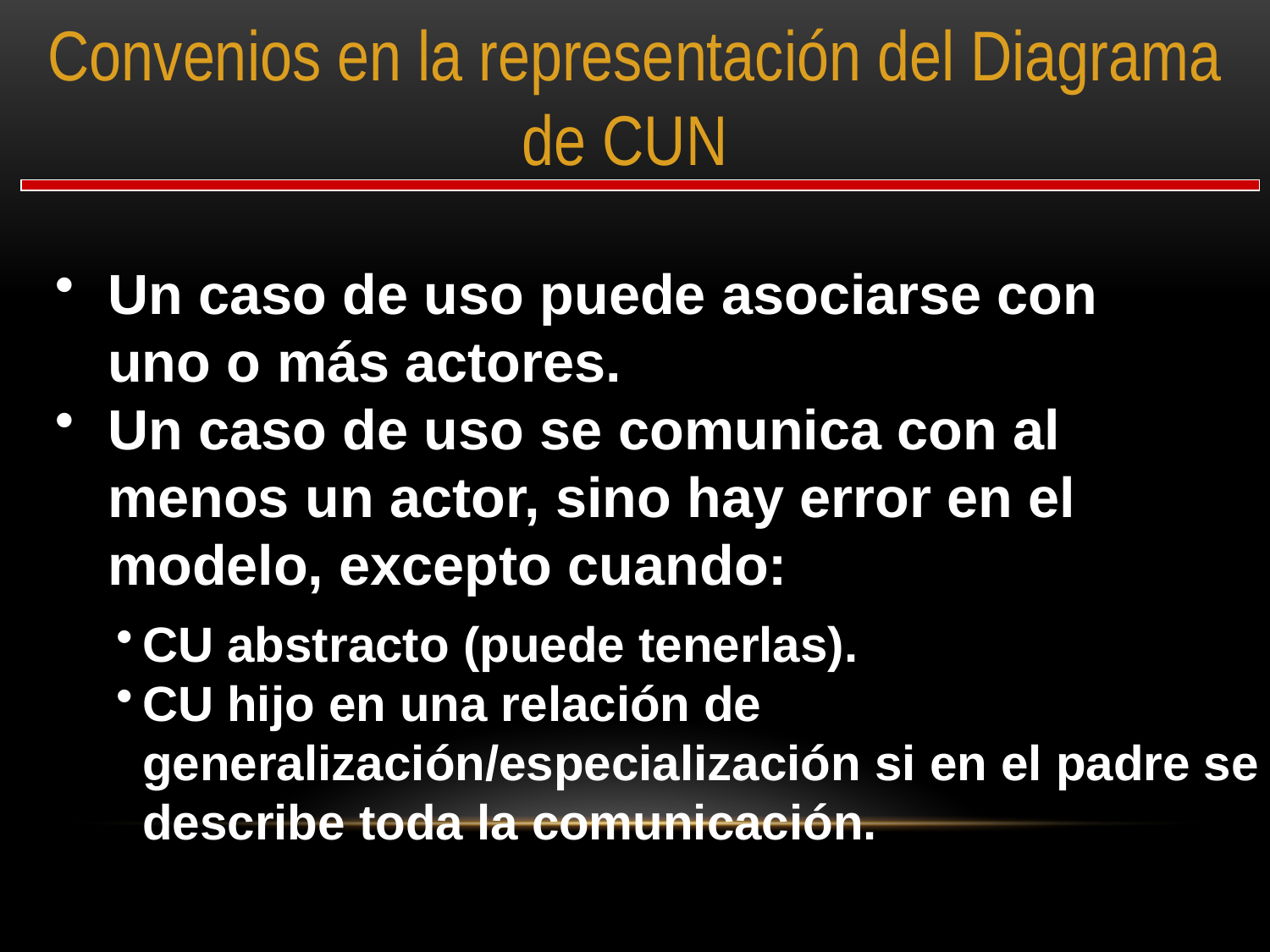

Convenios en la representación del Diagrama de CUN

Un caso de uso puede asociarse con uno o más actores.
Un caso de uso se comunica con al menos un actor, sino hay error en el modelo, excepto cuando:
CU abstracto (puede tenerlas).
CU hijo en una relación de generalización/especialización si en el padre se describe toda la comunicación.